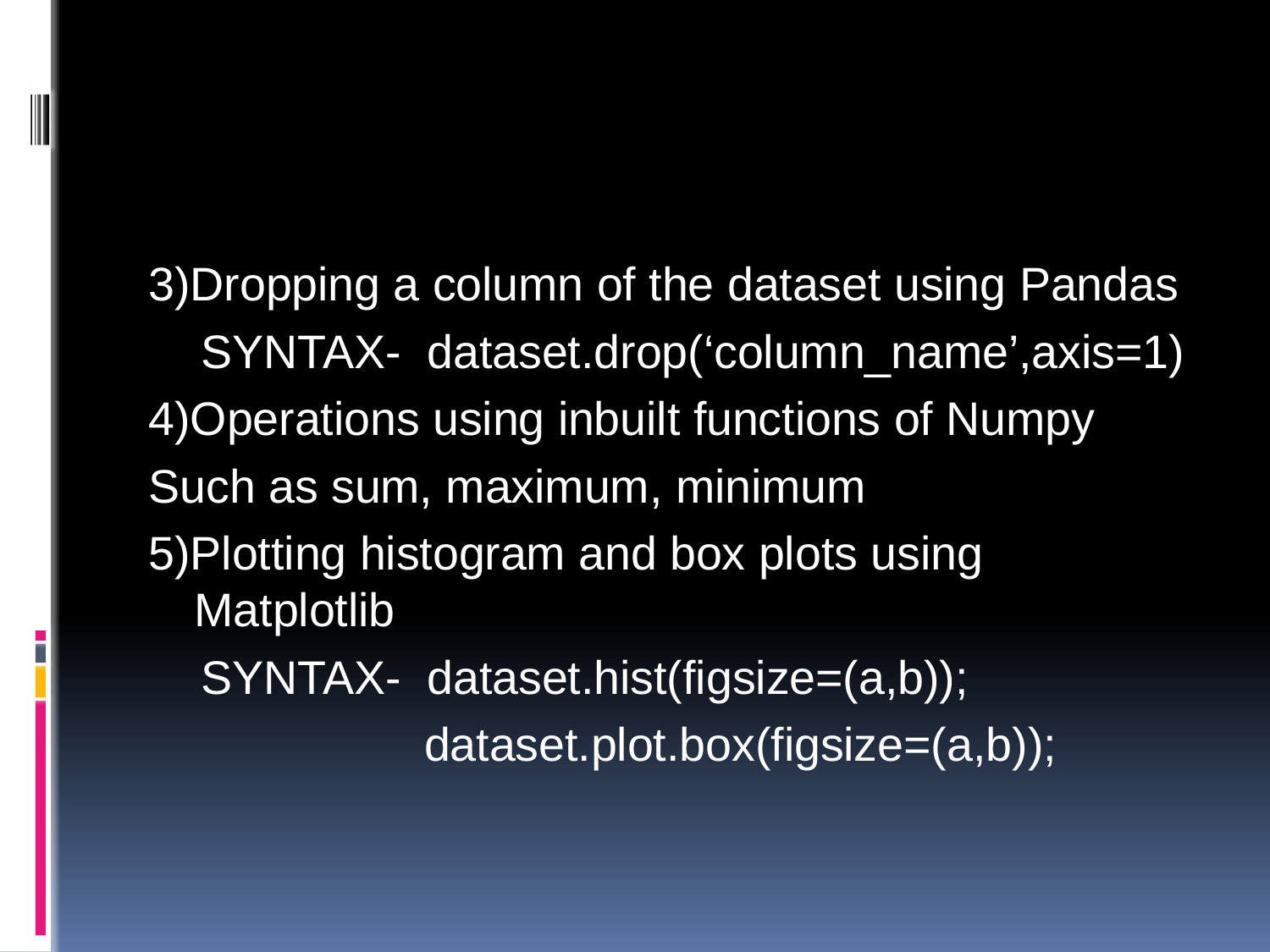

#
3)Dropping a column of the dataset using Pandas
    SYNTAX-  dataset.drop(‘column_name’,axis=1)
4)Operations using inbuilt functions of Numpy
Such as sum, maximum, minimum
5)Plotting histogram and box plots using Matplotlib
    SYNTAX-  dataset.hist(figsize=(a,b));
                     dataset.plot.box(figsize=(a,b));